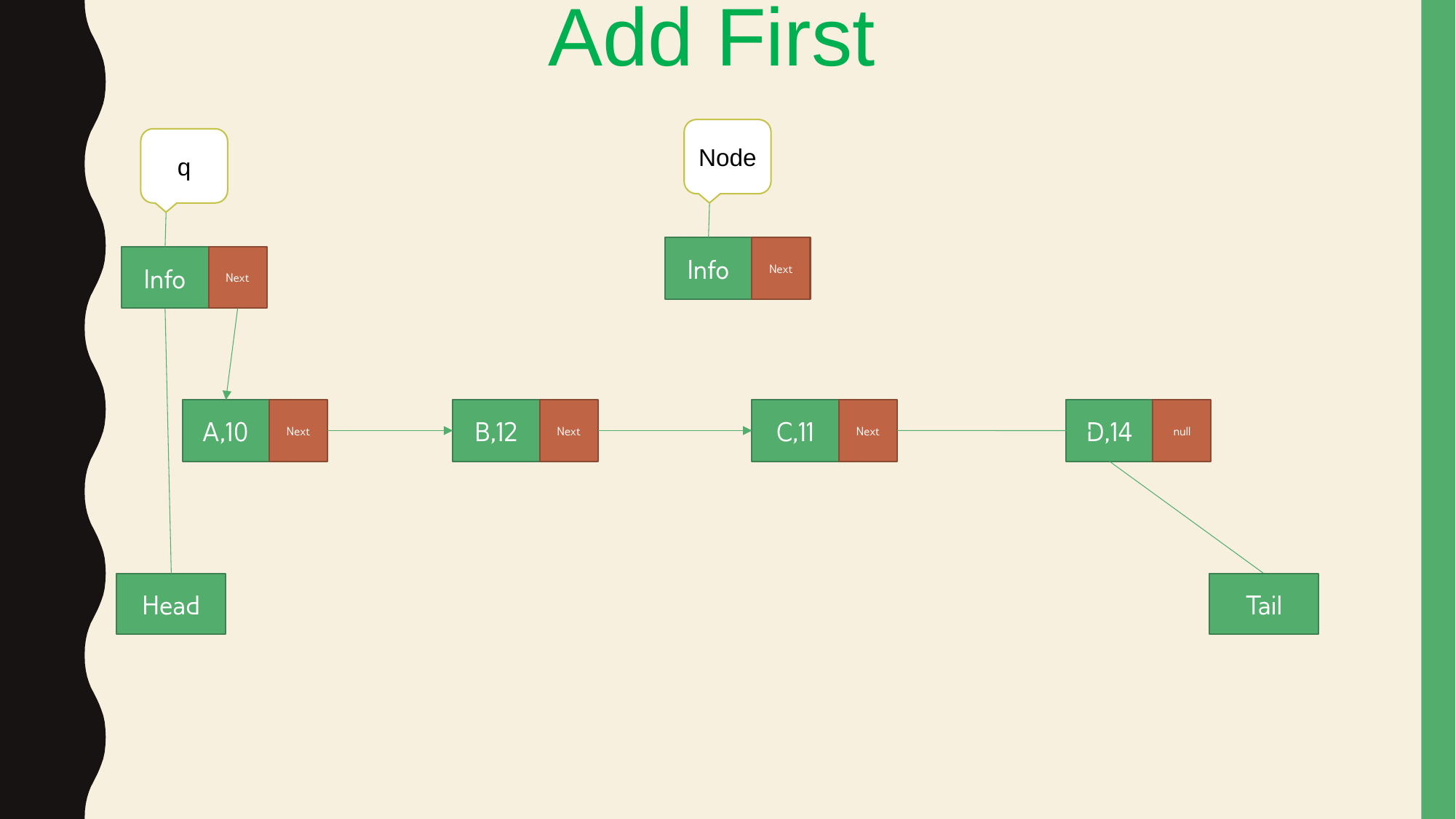

Add First
Node
q
Info
Next
Info
Next
A,10
Next
B,12
Next
C,11
Next
D,14
null
Head
Tail